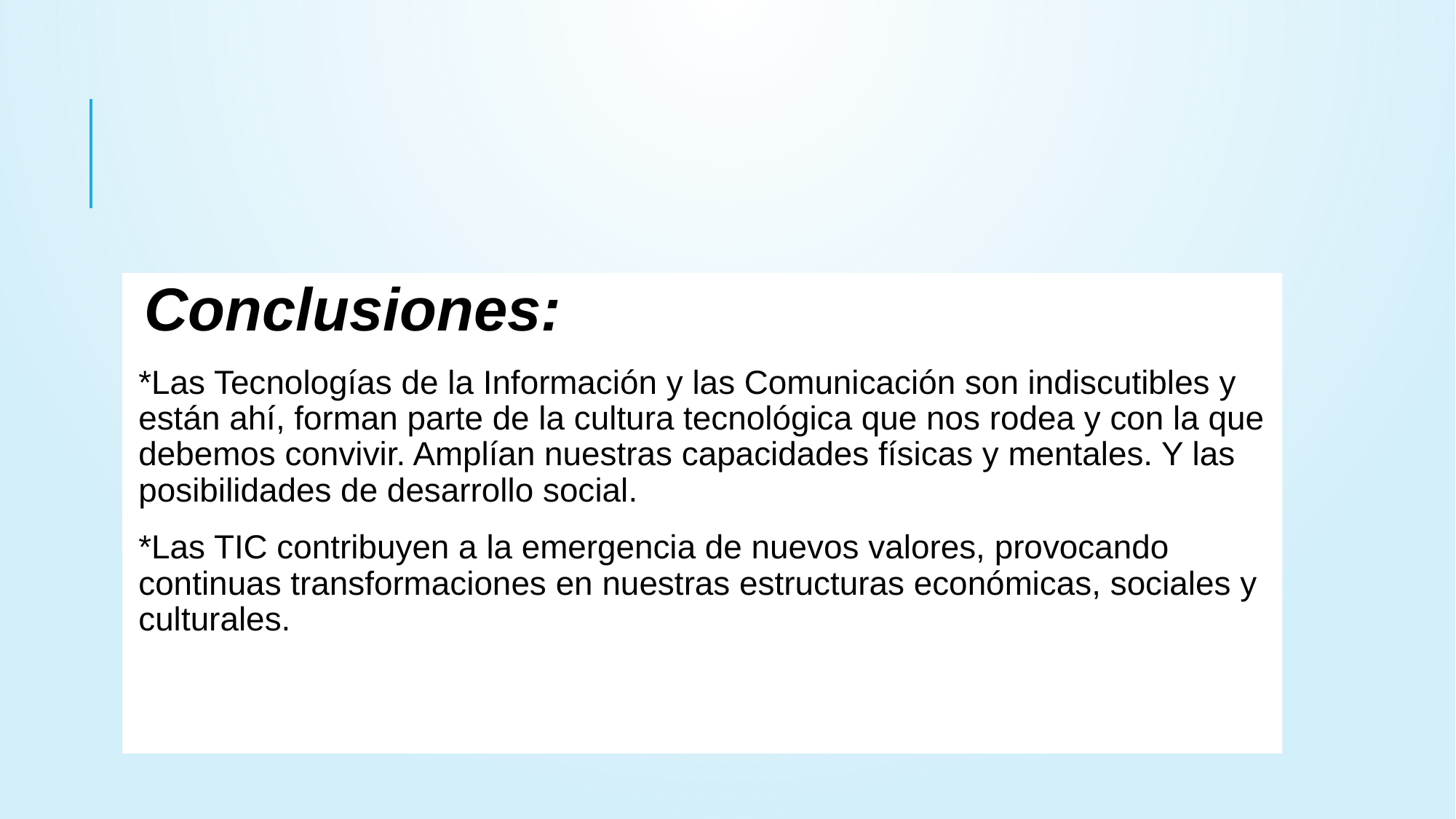

Conclusiones:
*Las Tecnologías de la Información y las Comunicación son indiscutibles y están ahí, forman parte de la cultura tecnológica que nos rodea y con la que debemos convivir. Amplían nuestras capacidades físicas y mentales. Y las posibilidades de desarrollo social.
*Las TIC contribuyen a la emergencia de nuevos valores, provocando continuas transformaciones en nuestras estructuras económicas, sociales y culturales.